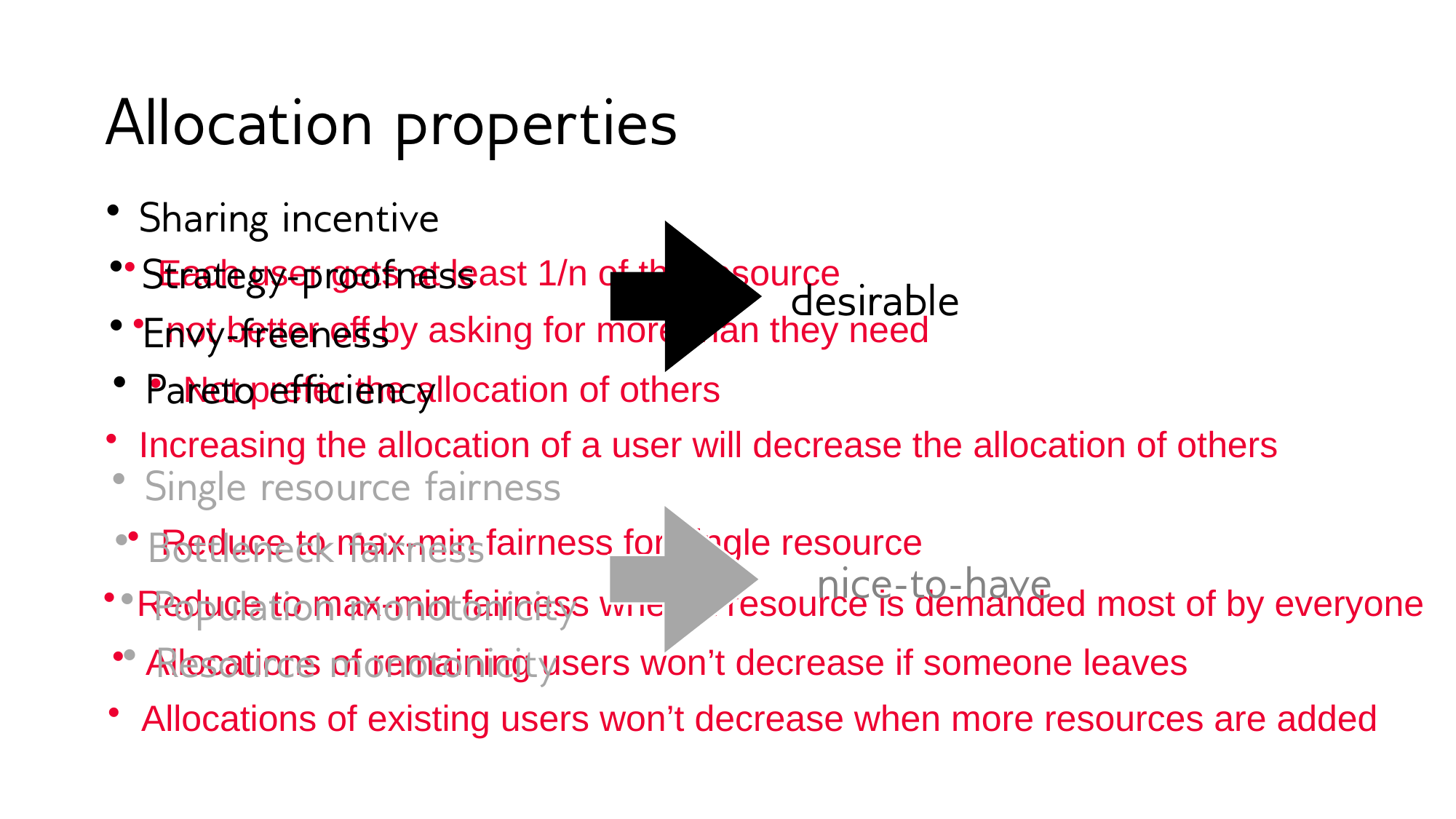

# Allocation properties
Sharing incentive

Strategy-proofness
Each user gets at least 1/n of the resource
desirable
Envy-freeness
not better off by asking for more than they need
Pareto efficiency
Not prefer the allocation of others
Increasing the allocation of a user will decrease the allocation of others
Single resource fairness

Reduce to max-min fairness for single resource
Bottleneck fairness
nice-to-have
Population monotonicity
Reduce to max-min fairness when a resource is demanded most of by everyone
Resource monotonicity
Allocations of remaining users won’t decrease if someone leaves
Allocations of existing users won’t decrease when more resources are added
4